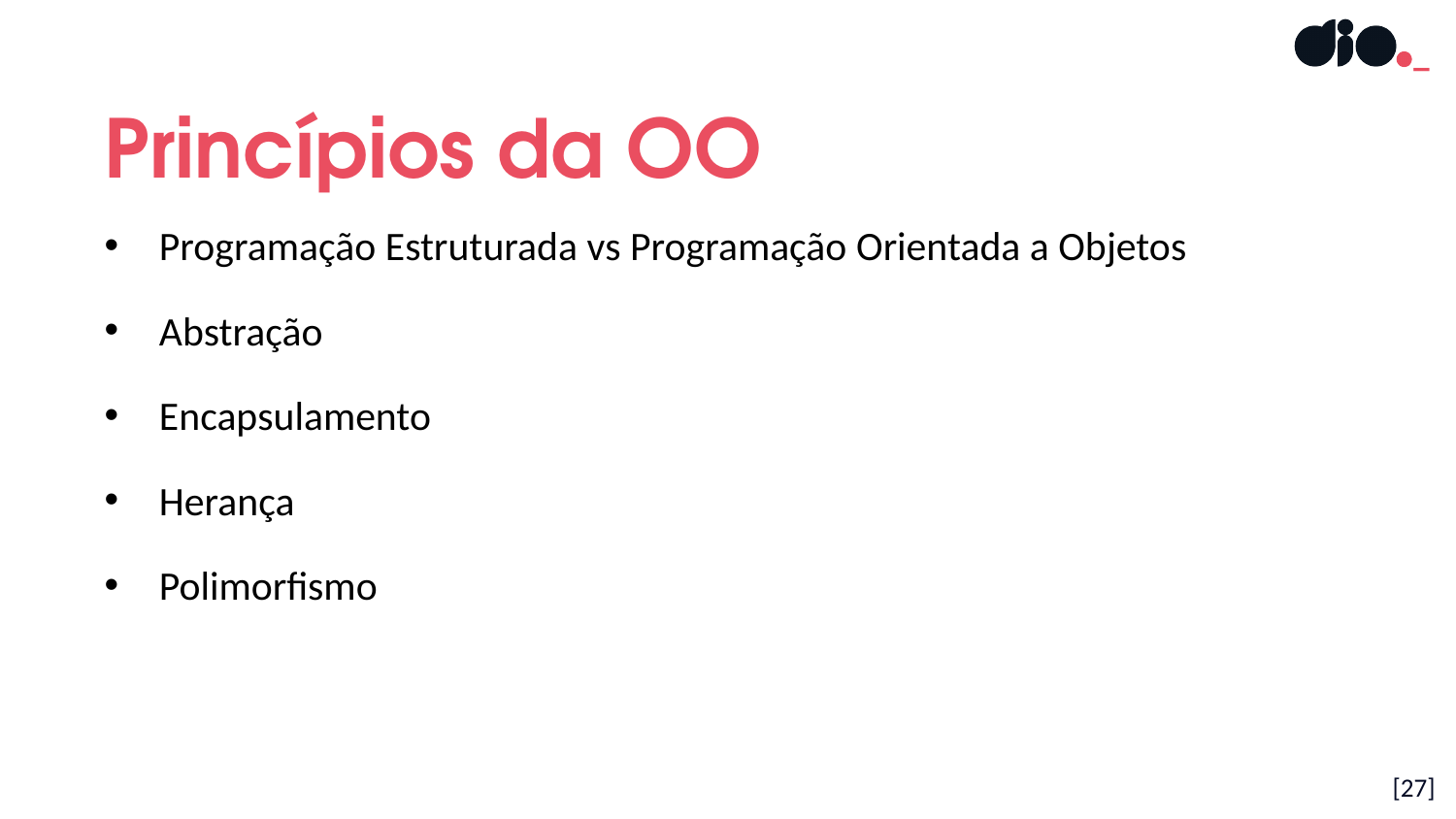

Princípios da OO
Programação Estruturada vs Programação Orientada a Objetos
Abstração
Encapsulamento
Herança
Polimorfismo

[27]